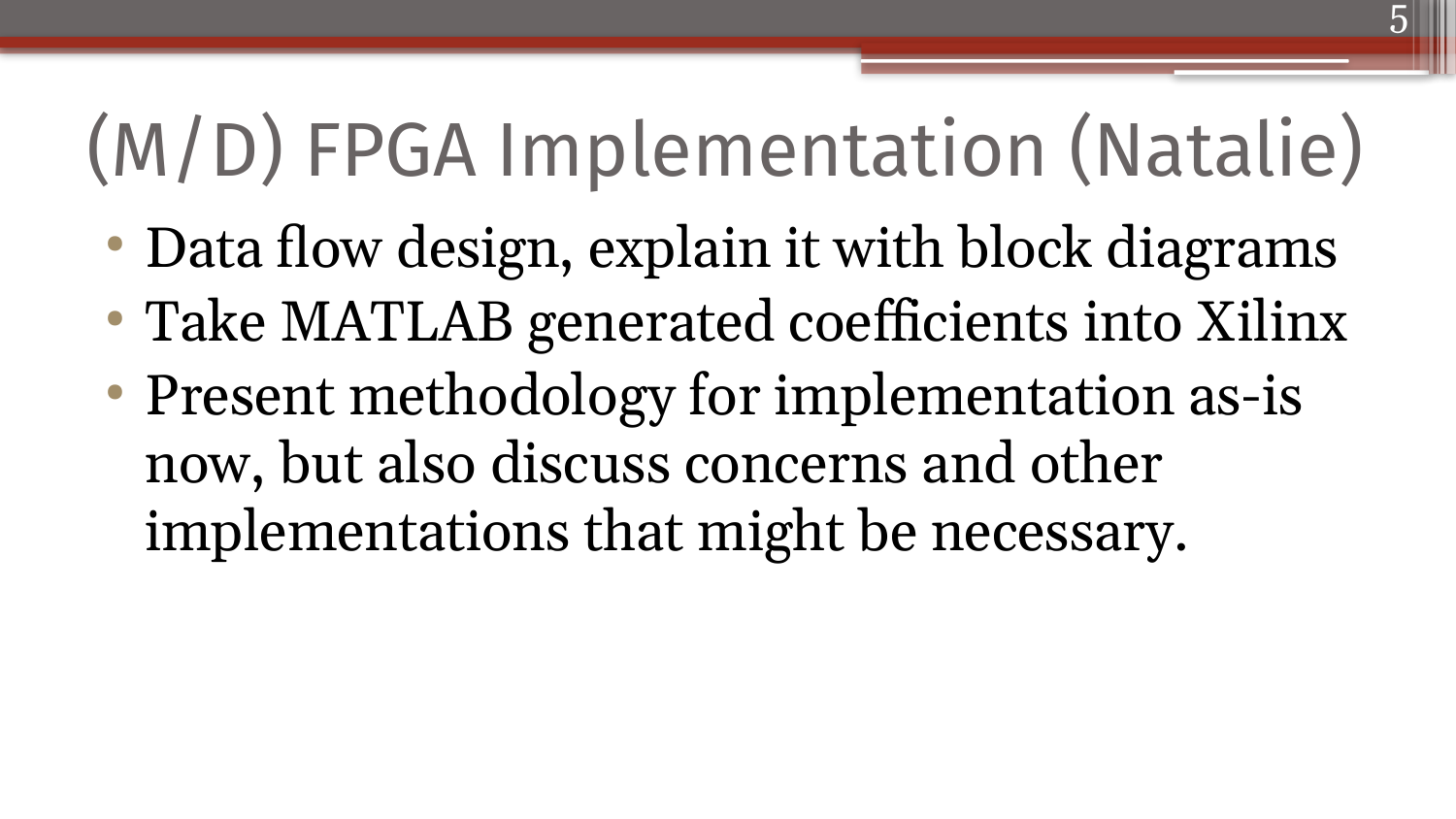

5
# (M/D) FPGA Implementation (Natalie)
Data flow design, explain it with block diagrams
Take MATLAB generated coefficients into Xilinx
Present methodology for implementation as-is now, but also discuss concerns and other implementations that might be necessary.